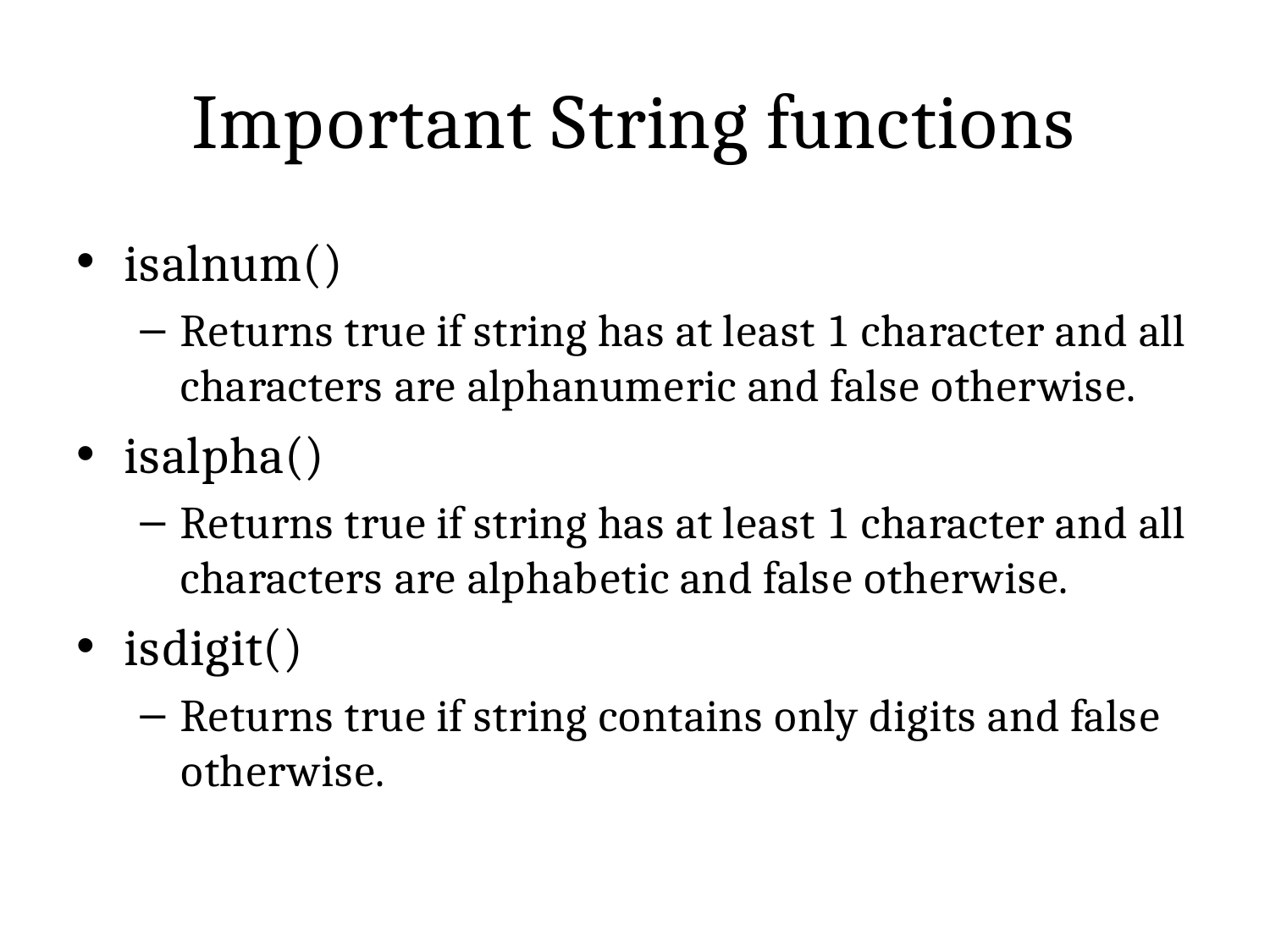

# Important String functions
isalnum()
Returns true if string has at least 1 character and all characters are alphanumeric and false otherwise.
isalpha()
Returns true if string has at least 1 character and all characters are alphabetic and false otherwise.
isdigit()
Returns true if string contains only digits and false otherwise.